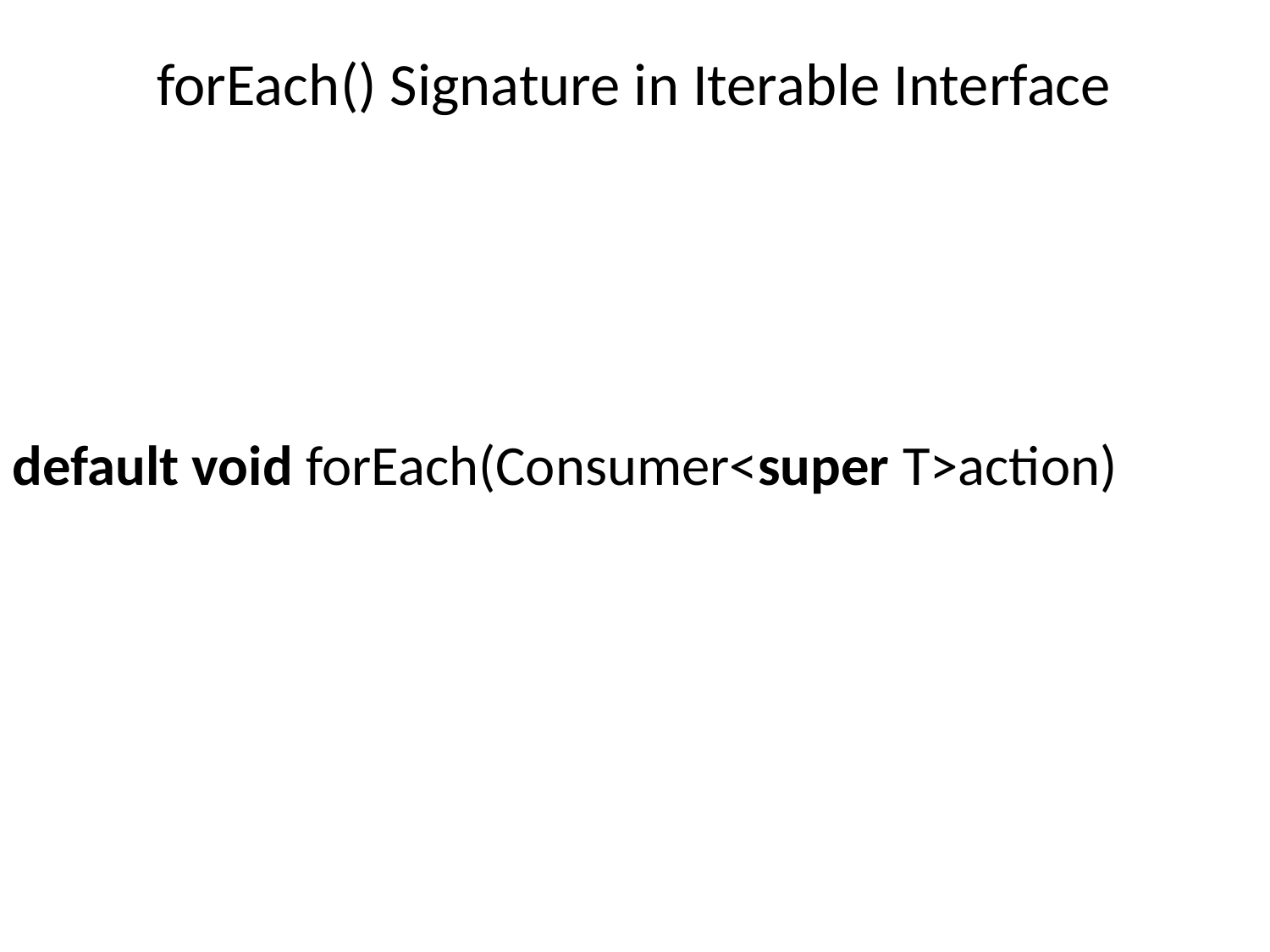

# forEach() Signature in Iterable Interface
default void forEach(Consumer<super T>action)